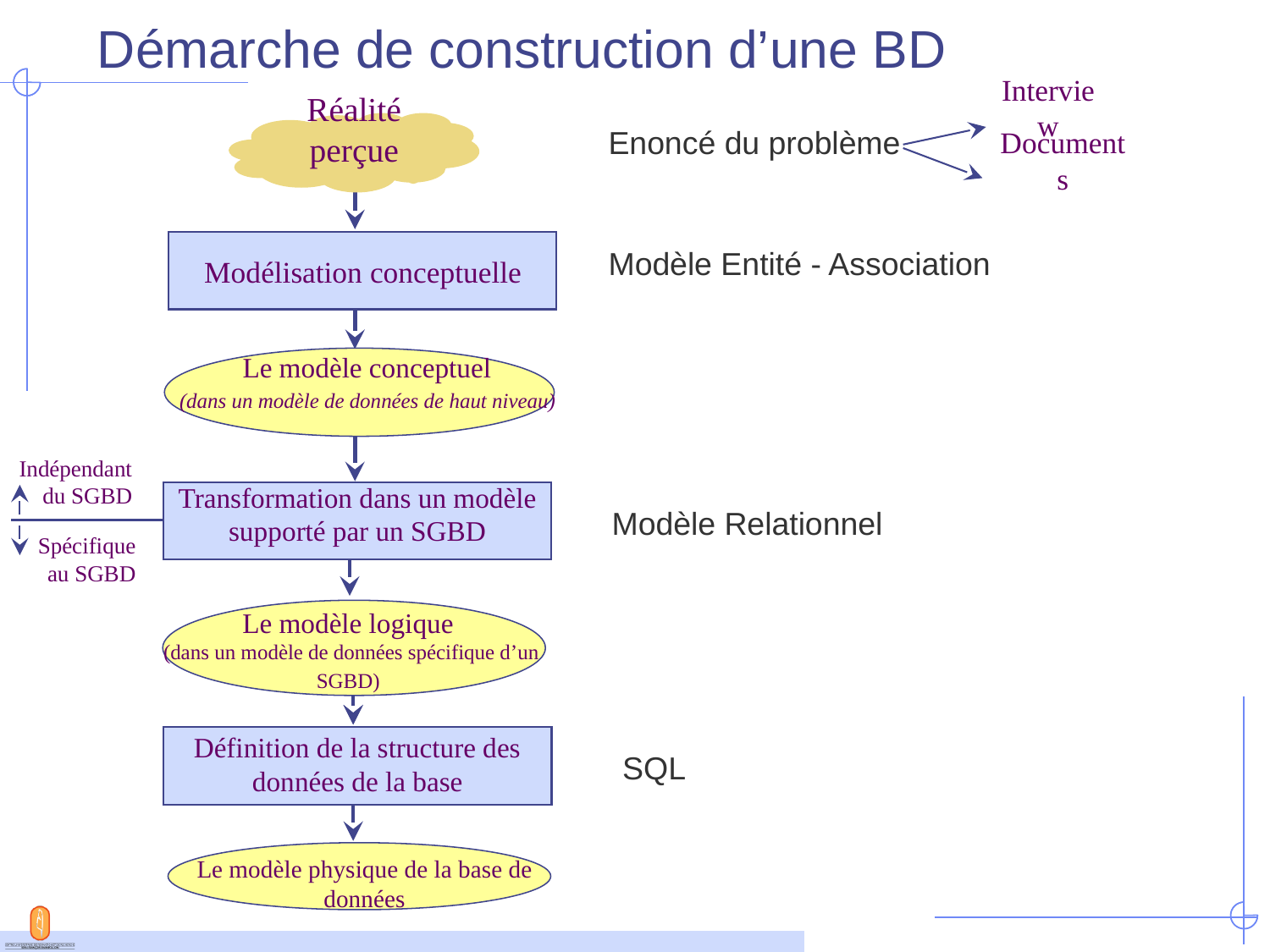

# Démarche de construction d’une BD
Interview

Réalité perçue
Enoncé du problème
Documents

Modèle Entité - Association
Modélisation conceptuelle
Le modèle conceptuel
(dans un modèle de données de haut niveau)

Indépendant du SGBD
Transformation dans un modèle supporté par un SGBD

Modèle Relationnel
Spécifique au SGBD
Le modèle logique
(dans un modèle de données spécifique d’un SGBD)

Définition de la structure des données de la base

SQL

Le modèle physique de la base de données